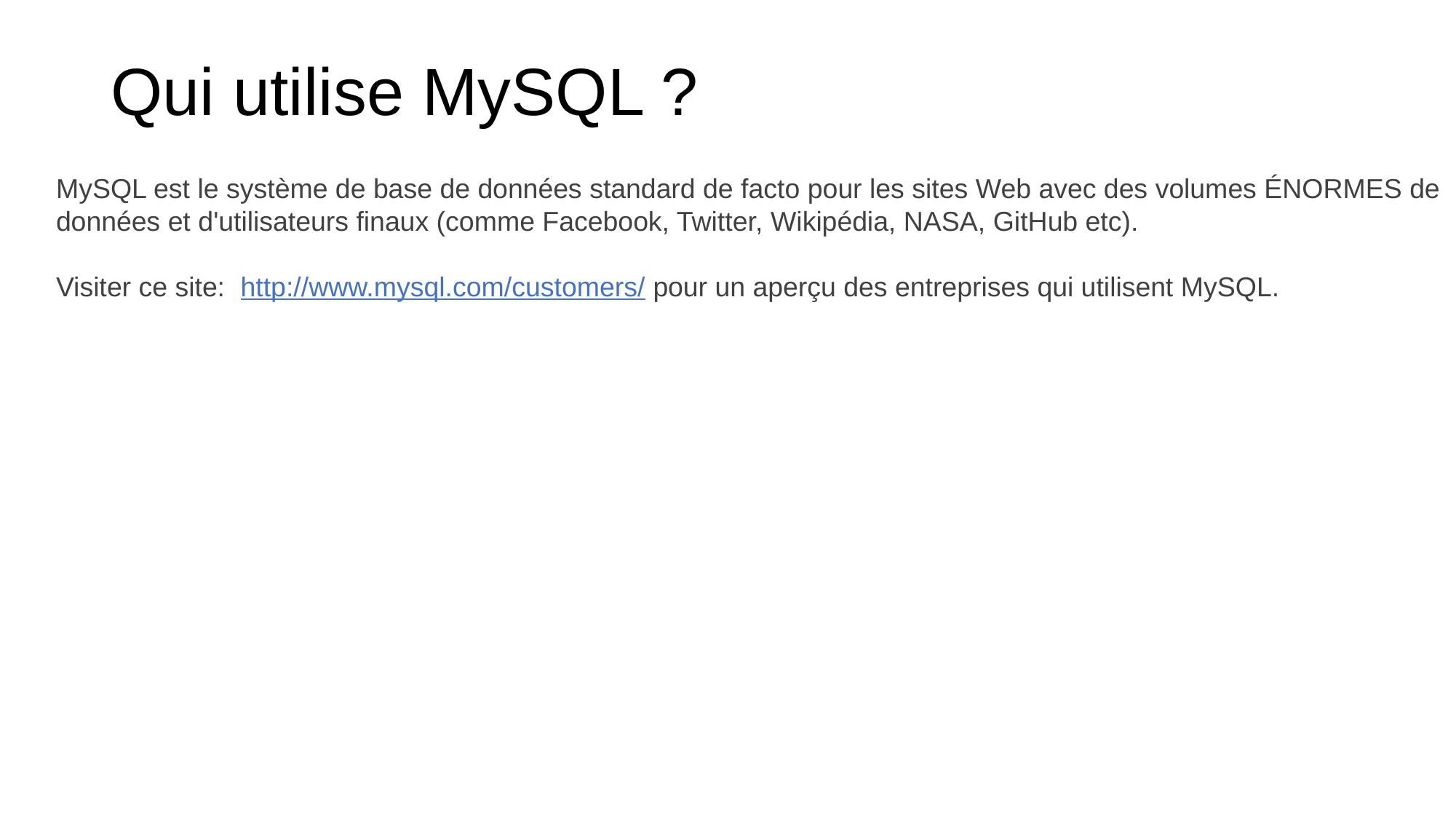

# Qui utilise MySQL ?
MySQL est le système de base de données standard de facto pour les sites Web avec des volumes ÉNORMES de données et d'utilisateurs finaux (comme Facebook, Twitter, Wikipédia, NASA, GitHub etc).

Visiter ce site:  http://www.mysql.com/customers/ pour un aperçu des entreprises qui utilisent MySQL.